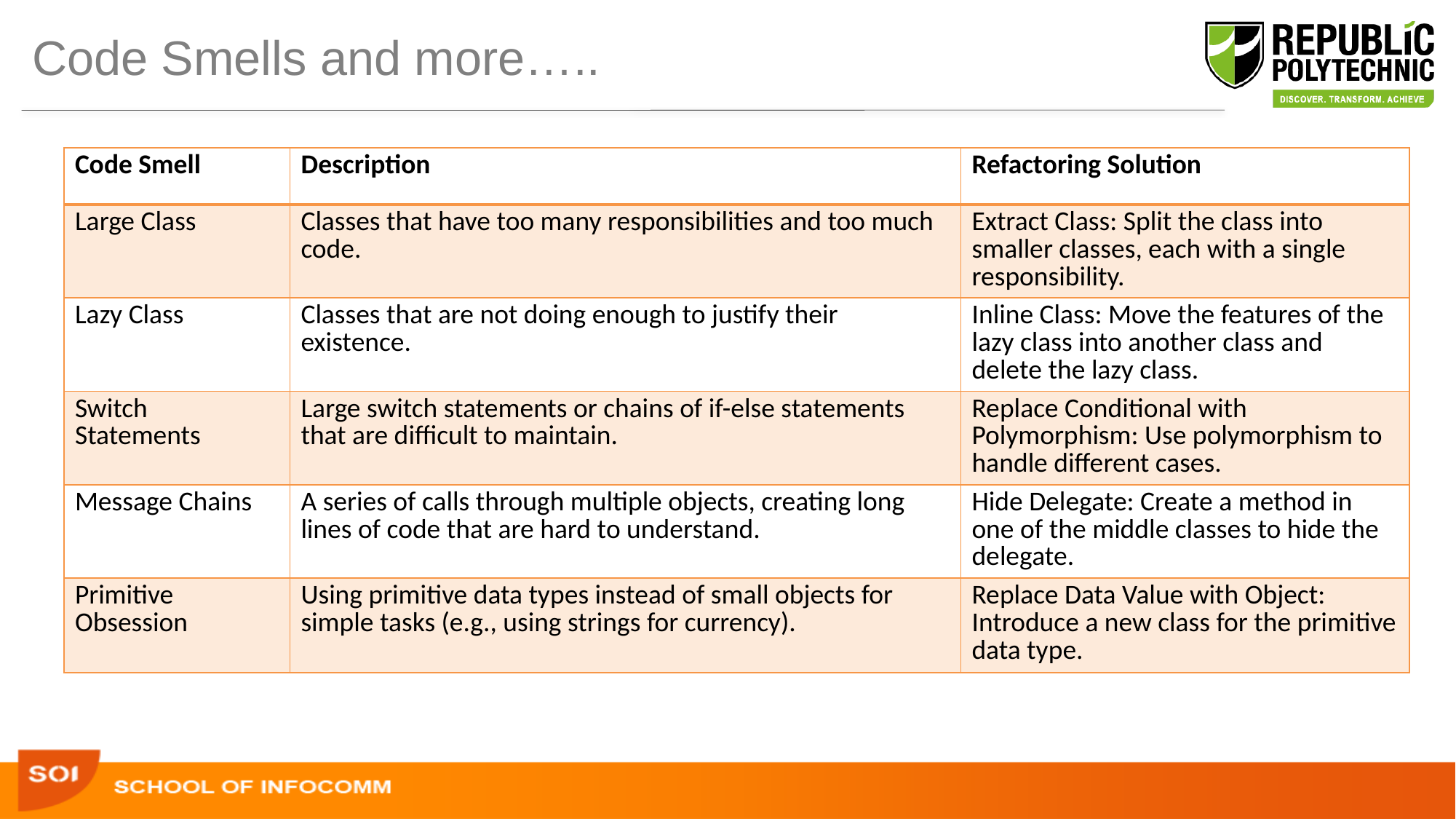

# Code Smells and more…..
| Code Smell | Description | Refactoring Solution |
| --- | --- | --- |
| Large Class | Classes that have too many responsibilities and too much code. | Extract Class: Split the class into smaller classes, each with a single responsibility. |
| Lazy Class | Classes that are not doing enough to justify their existence. | Inline Class: Move the features of the lazy class into another class and delete the lazy class. |
| Switch Statements | Large switch statements or chains of if-else statements that are difficult to maintain. | Replace Conditional with Polymorphism: Use polymorphism to handle different cases. |
| Message Chains | A series of calls through multiple objects, creating long lines of code that are hard to understand. | Hide Delegate: Create a method in one of the middle classes to hide the delegate. |
| Primitive Obsession | Using primitive data types instead of small objects for simple tasks (e.g., using strings for currency). | Replace Data Value with Object: Introduce a new class for the primitive data type. |